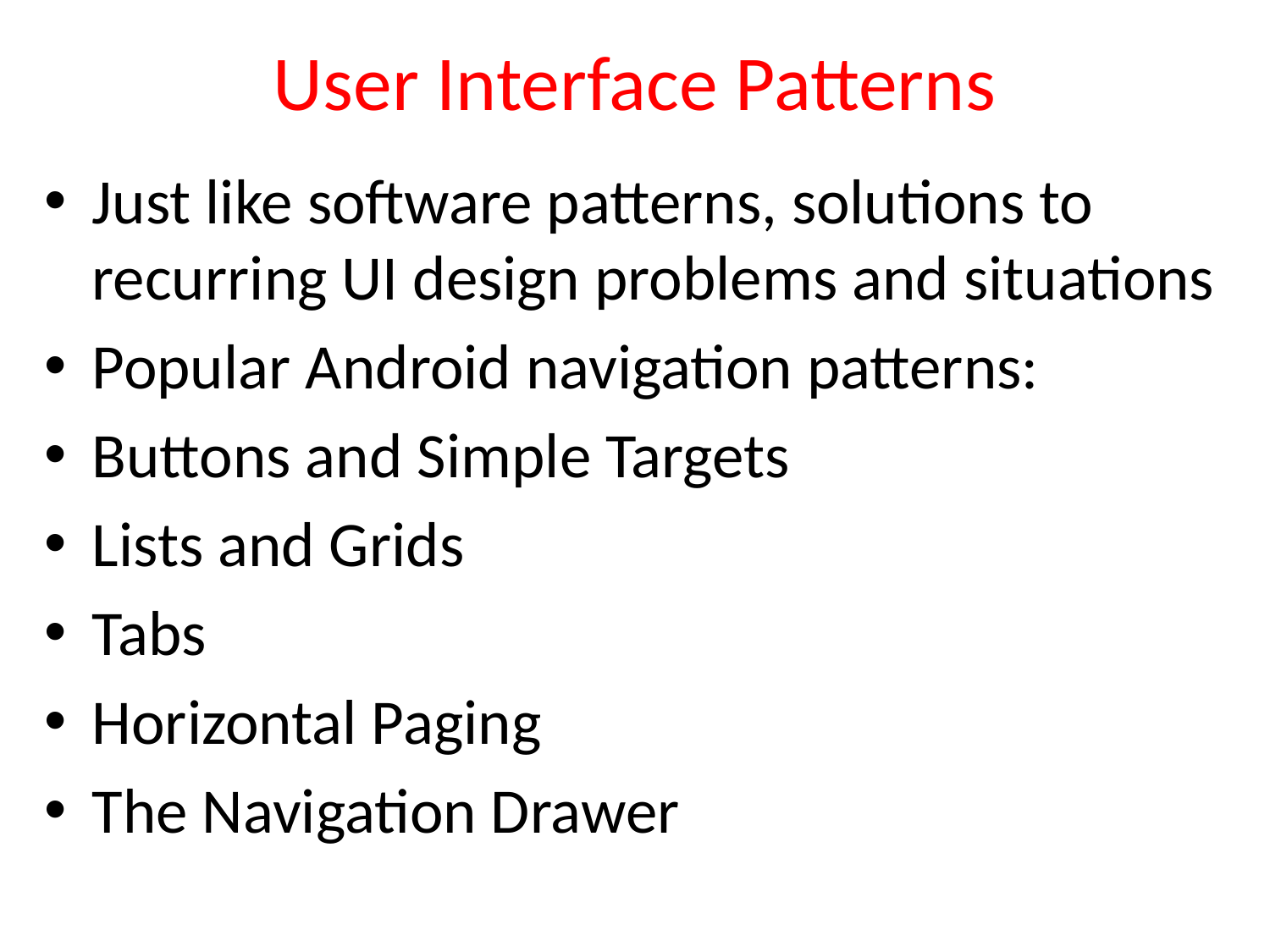

# User Interface Patterns
Just like software patterns, solutions to recurring UI design problems and situations
Popular Android navigation patterns:
Buttons and Simple Targets
Lists and Grids
Tabs
Horizontal Paging
The Navigation Drawer